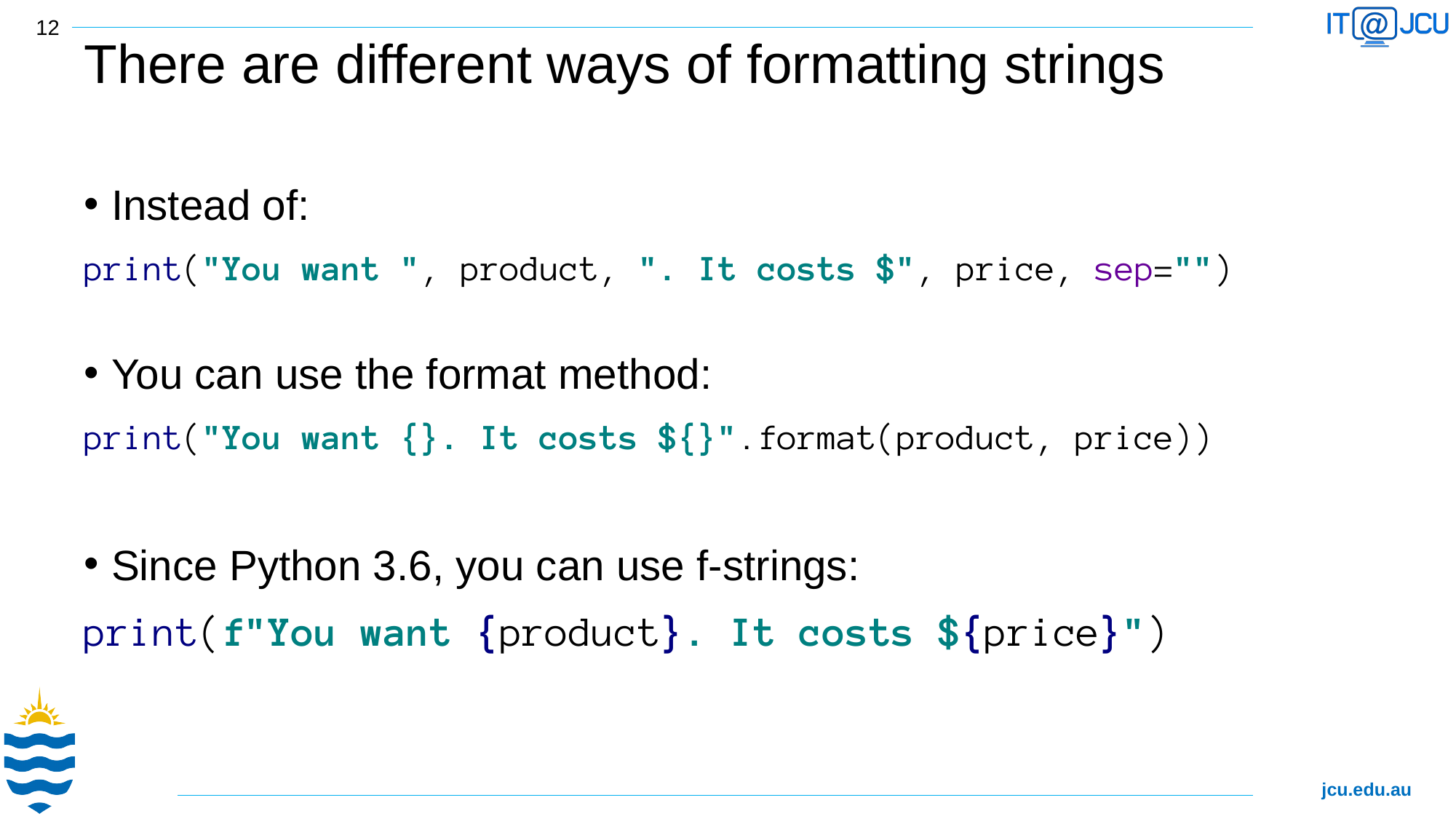

12
# There are different ways of formatting strings
Instead of:
print("You want ", product, ". It costs $", price, sep="")
You can use the format method:
print("You want {}. It costs ${}".format(product, price))

Since Python 3.6, you can use f-strings:
print(f"You want {product}. It costs ${price}")